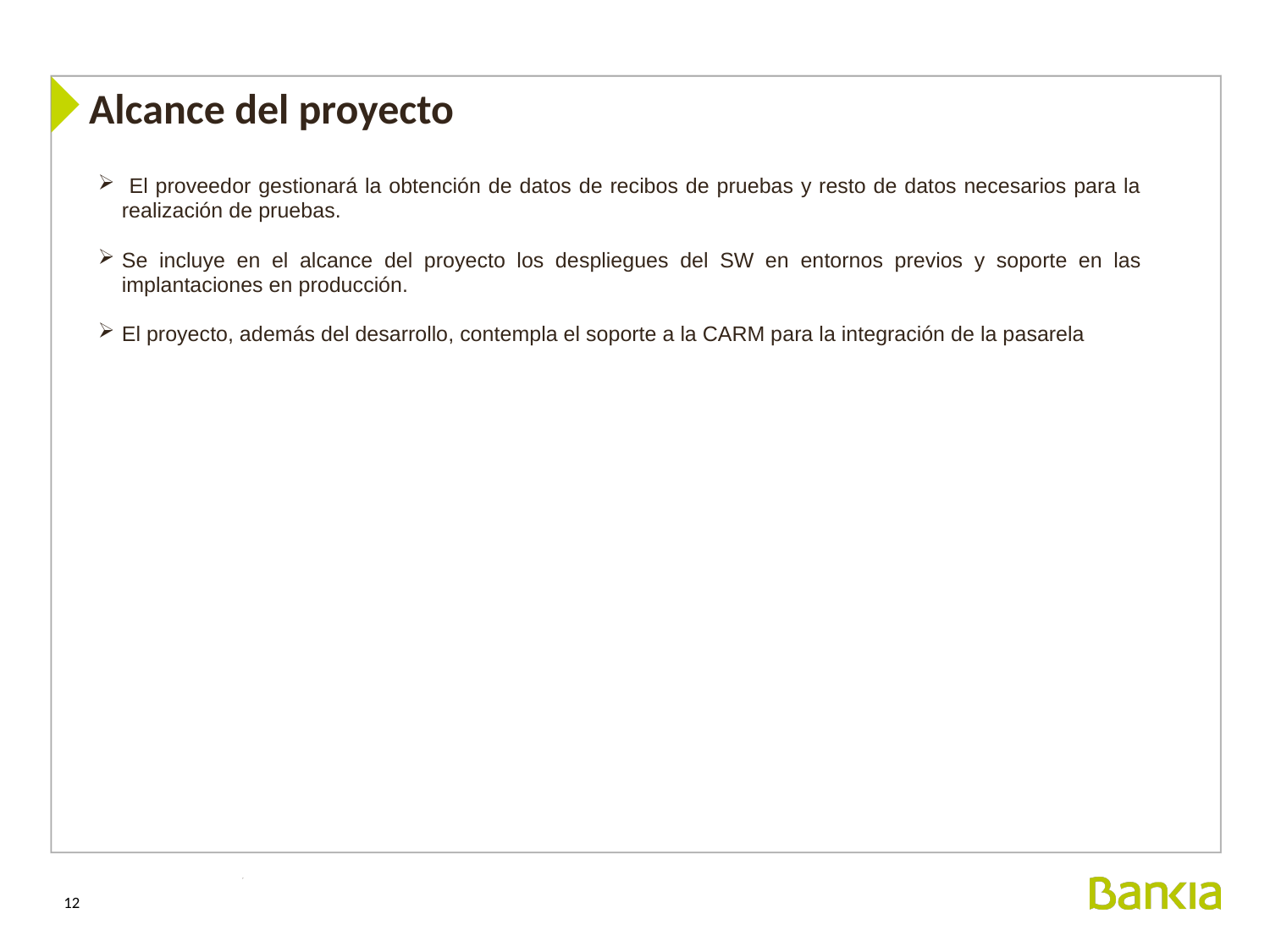

# Alcance del proyecto

 El proveedor gestionará la obtención de datos de recibos de pruebas y resto de datos necesarios para la realización de pruebas.

Se incluye en el alcance del proyecto los despliegues del SW en entornos previos y soporte en las implantaciones en producción.

El proyecto, además del desarrollo, contempla el soporte a la CARM para la integración de la pasarela